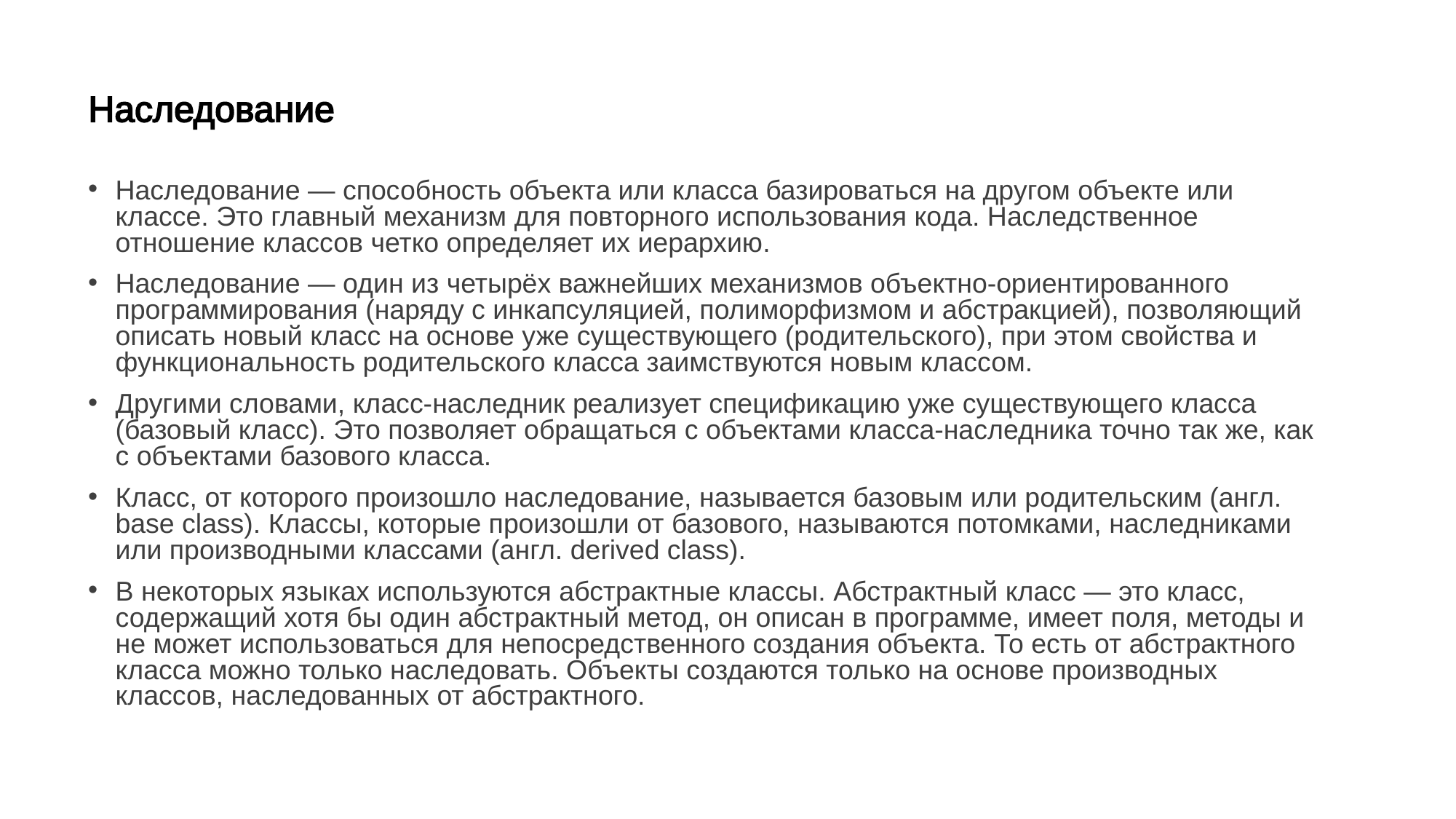

# Наследование
Наследование — способность объекта или класса базироваться на другом объекте или классе. Это главный механизм для повторного использования кода. Наследственное отношение классов четко определяет их иерархию.
Наследование — один из четырёх важнейших механизмов объектно-ориентированного программирования (наряду с инкапсуляцией, полиморфизмом и абстракцией), позволяющий описать новый класс на основе уже существующего (родительского), при этом свойства и функциональность родительского класса заимствуются новым классом.
Другими словами, класс-наследник реализует спецификацию уже существующего класса (базовый класс). Это позволяет обращаться с объектами класса-наследника точно так же, как с объектами базового класса.
Класс, от которого произошло наследование, называется базовым или родительским (англ. base class). Классы, которые произошли от базового, называются потомками, наследниками или производными классами (англ. derived class).
В некоторых языках используются абстрактные классы. Абстрактный класс — это класс, содержащий хотя бы один абстрактный метод, он описан в программе, имеет поля, методы и не может использоваться для непосредственного создания объекта. То есть от абстрактного класса можно только наследовать. Объекты создаются только на основе производных классов, наследованных от абстрактного.